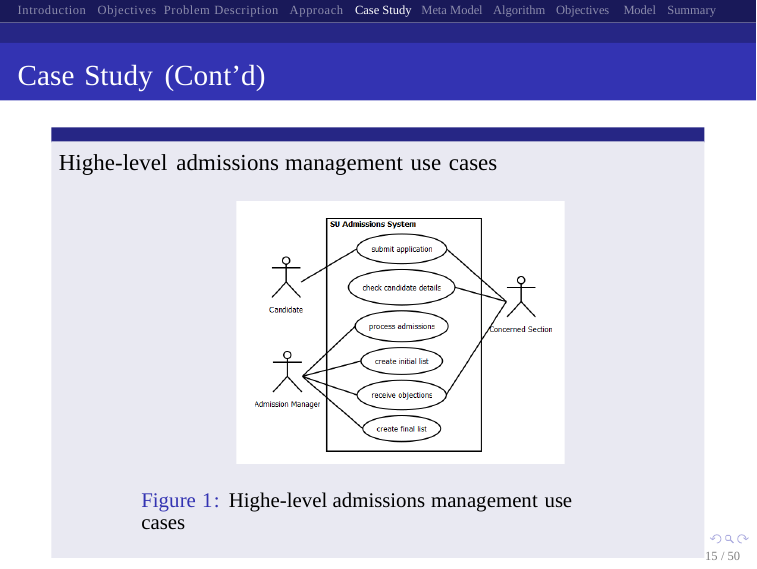

Introduction   Objectives  Problem Description   Approach   Case Study   Meta Model   Algorithm   Objectives    Model   Summary

Case Study (Cont’d)

Highe-level admissions management use cases

Figure 1: Highe-level admissions management use cases

15 / 50